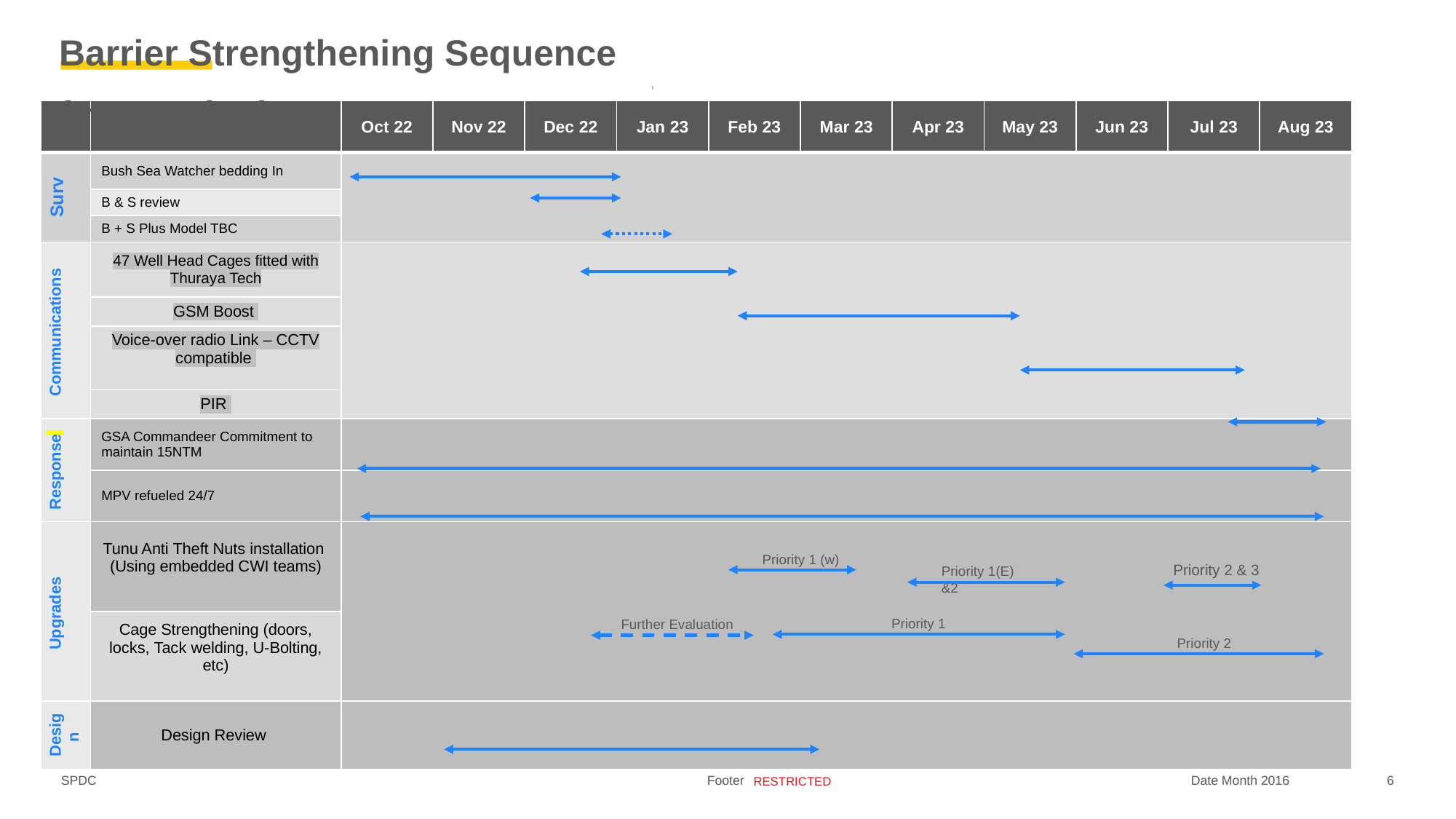

Barrier Strengthening Sequence (Integration)
|  |  | Oct 22 | Nov 22 | Dec 22 | Jan 23 | Feb 23 | Mar 23 | Apr 23 | May 23 | Jun 23 | Jul 23 | Aug 23 |
| --- | --- | --- | --- | --- | --- | --- | --- | --- | --- | --- | --- | --- |
| Surv | Bush Sea Watcher bedding In |  |  |  |  |  |  |  |  |  |  |  |
|  | B & S review |  |  |  |  |  |  |  |  |  |  |  |
|  | B + S Plus Model TBC |  |  |  |  |  |  |  |  |  |  |  |
| Communications | 47 Well Head Cages fitted with Thuraya Tech |  |  |  |  |  |  |  |  |  |  |  |
|  | GSM Boost |  |  |  |  |  |  |  |  |  |  |  |
|  | Voice-over radio Link – CCTV compatible |  |  |  |  |  |  |  |  |  |  |  |
|  | PIR |  |  |  |  |  |  |  |  |  |  |  |
| Response | GSA Commandeer Commitment to maintain 15NTM |  |  |  |  |  |  |  |  |  |  |  |
|  | MPV refueled 24/7 |  |  |  |  |  |  |  |  |  |  |  |
| Upgrades | Tunu Anti Theft Nuts installation (Using embedded CWI teams) |  |  |  |  |  |  |  |  |  |  |  |
|  | Cage Strengthening (doors, locks, Tack welding, U-Bolting, etc) |  |  |  |  |  |  |  |  |  |  |  |
| Design | Design Review |  |  |  |  |  |  |  |  |  |  |  |
Priority 1 (w)
Priority 2 & 3
Priority 1(E) &2
Priority 1
Further Evaluation
Priority 2
Footer
6
Date Month 2016